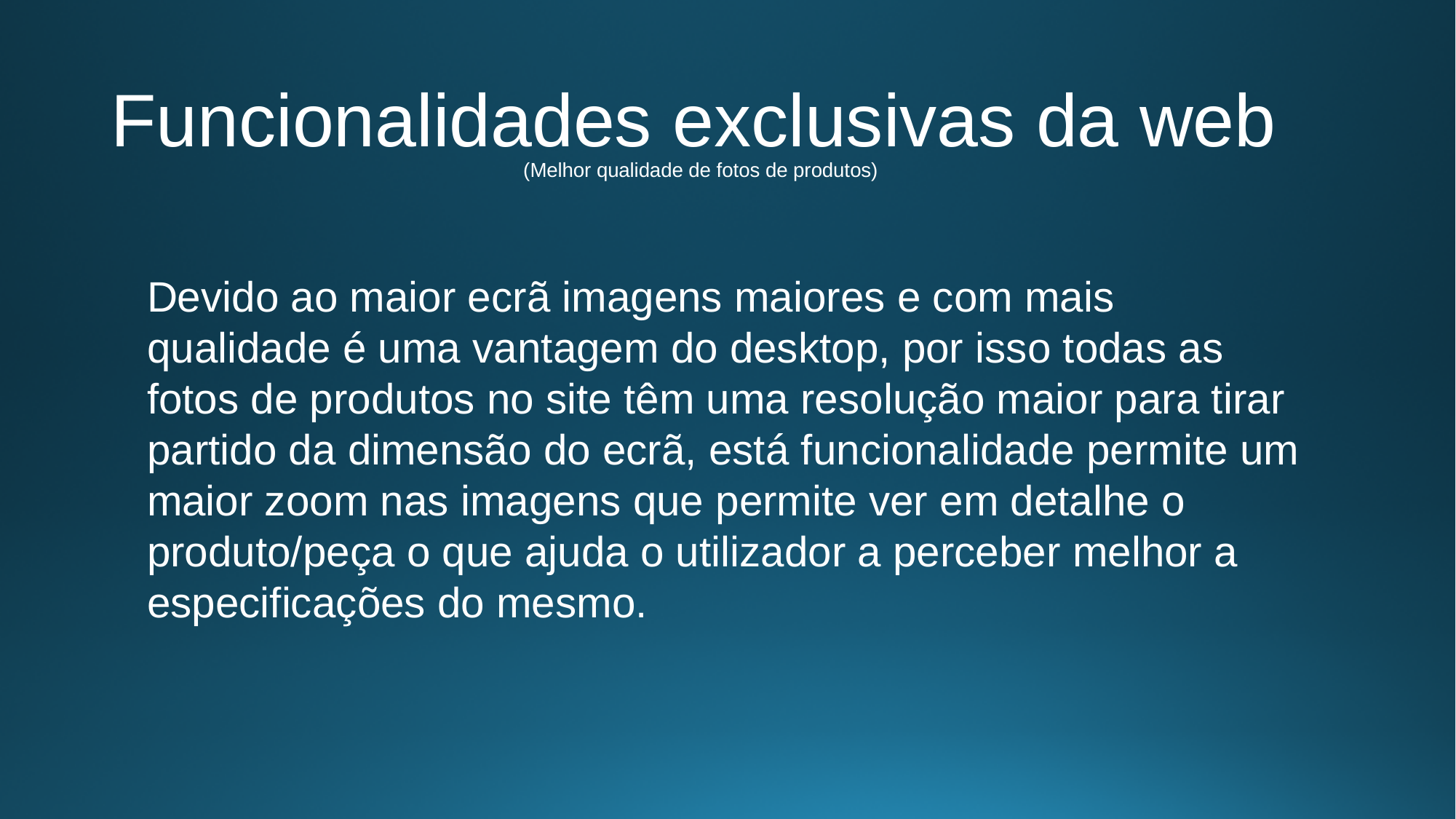

# Funcionalidades exclusivas da web
(Melhor qualidade de fotos de produtos)
Devido ao maior ecrã imagens maiores e com mais qualidade é uma vantagem do desktop, por isso todas as fotos de produtos no site têm uma resolução maior para tirar partido da dimensão do ecrã, está funcionalidade permite um maior zoom nas imagens que permite ver em detalhe o produto/peça o que ajuda o utilizador a perceber melhor a especificações do mesmo.